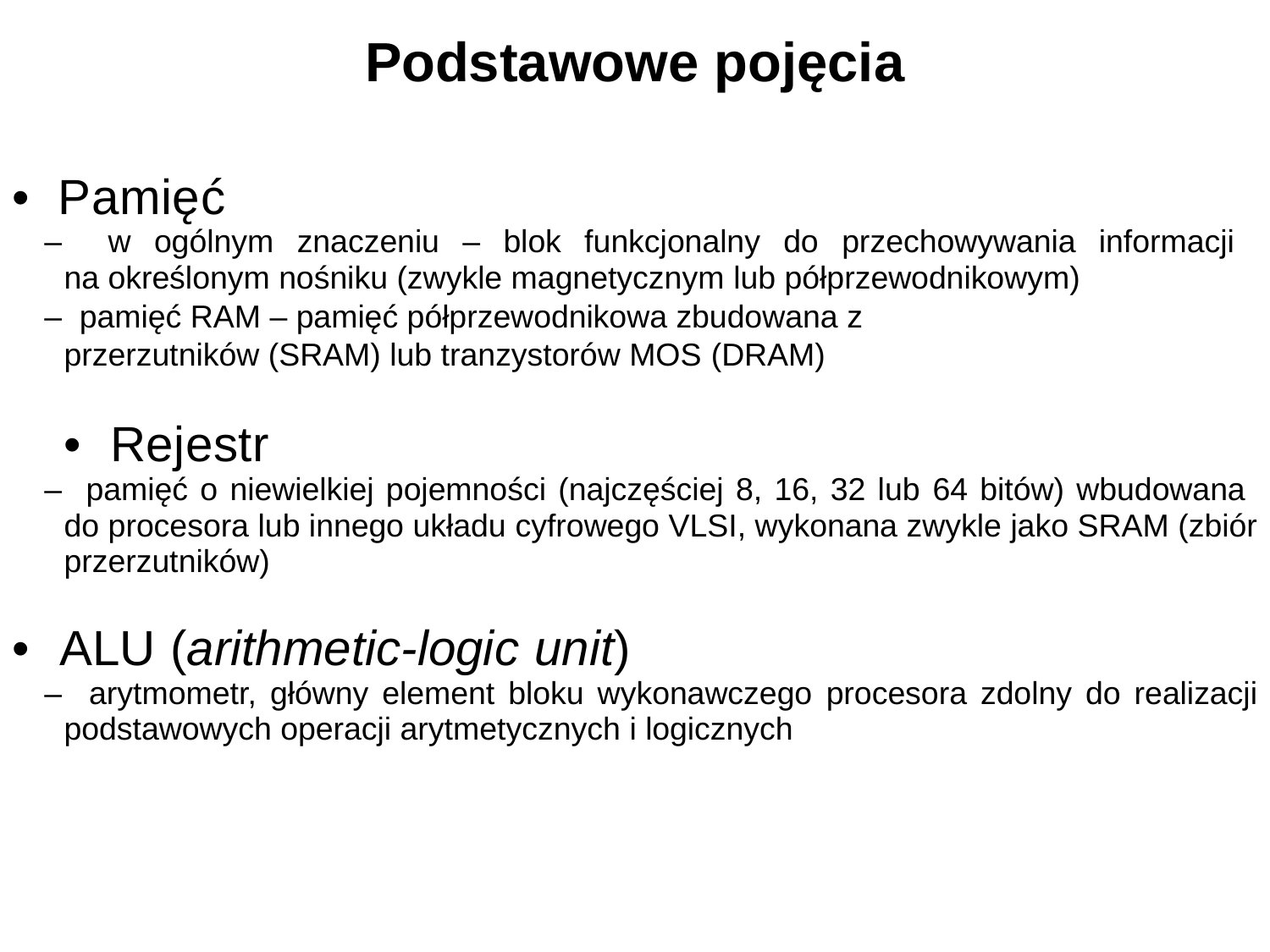

# Podstawowe pojęcia
•  Pamięć
–  w ogólnym znaczeniu – blok funkcjonalny do przechowywania informacji
na określonym nośniku (zwykle magnetycznym lub półprzewodnikowym)
–  pamięć RAM – pamięć półprzewodnikowa zbudowana z
przerzutników (SRAM) lub tranzystorów MOS (DRAM)

•  Rejestr
–  pamięć o niewielkiej pojemności (najczęściej 8, 16, 32 lub 64 bitów) wbudowana
do procesora lub innego układu cyfrowego VLSI, wykonana zwykle jako SRAM (zbiór przerzutników)

•  ALU (arithmetic-logic unit)
–  arytmometr, główny element bloku wykonawczego procesora zdolny do realizacji podstawowych operacji arytmetycznych i logicznych